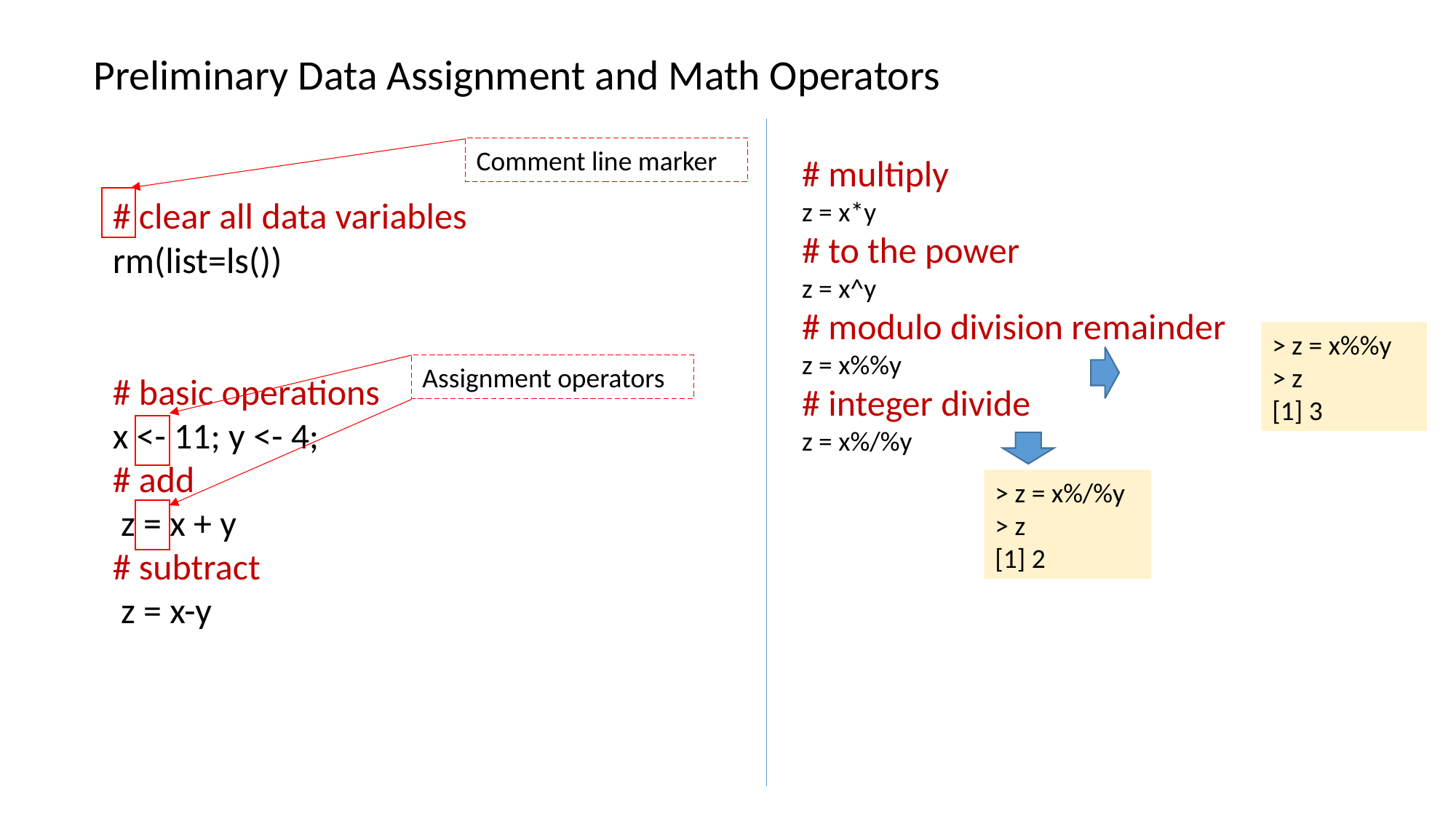

# Preliminary Data Assignment and Math Operators
Comment line marker
# multiply
z = x*y
# to the power
z = x^y
# modulo division remainder
z = x%%y
# integer divide
z = x%/%y
# clear all data variables
rm(list=ls())

> z = x%%y
> z
[1] 3

Assignment operators
# basic operations
x <- 11; y <- 4;
# add
 z = x + y
# subtract
 z = x-y

> z = x%/%y
> z
[1] 2